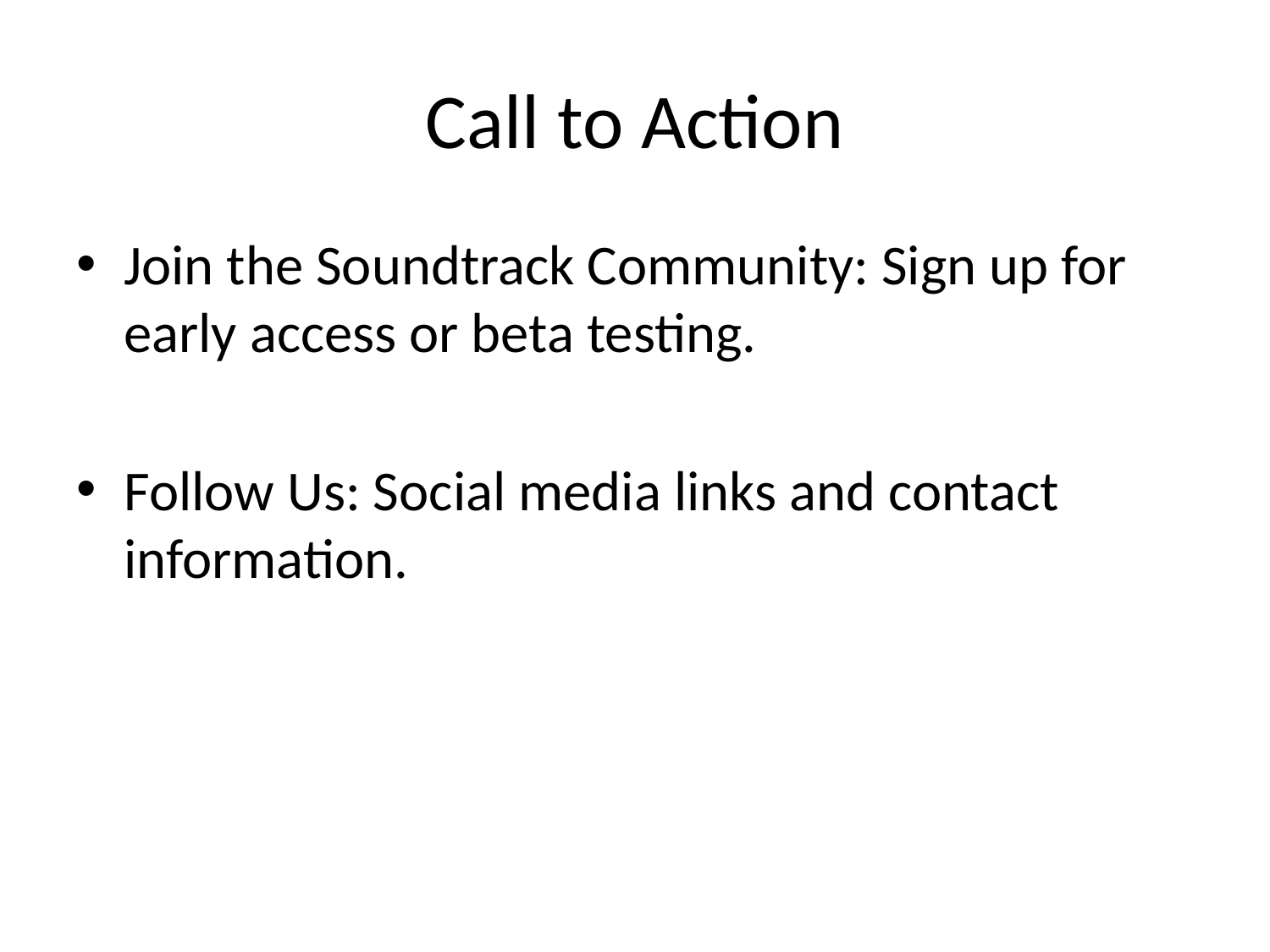

# Call to Action
Join the Soundtrack Community: Sign up for early access or beta testing.

Follow Us: Social media links and contact information.